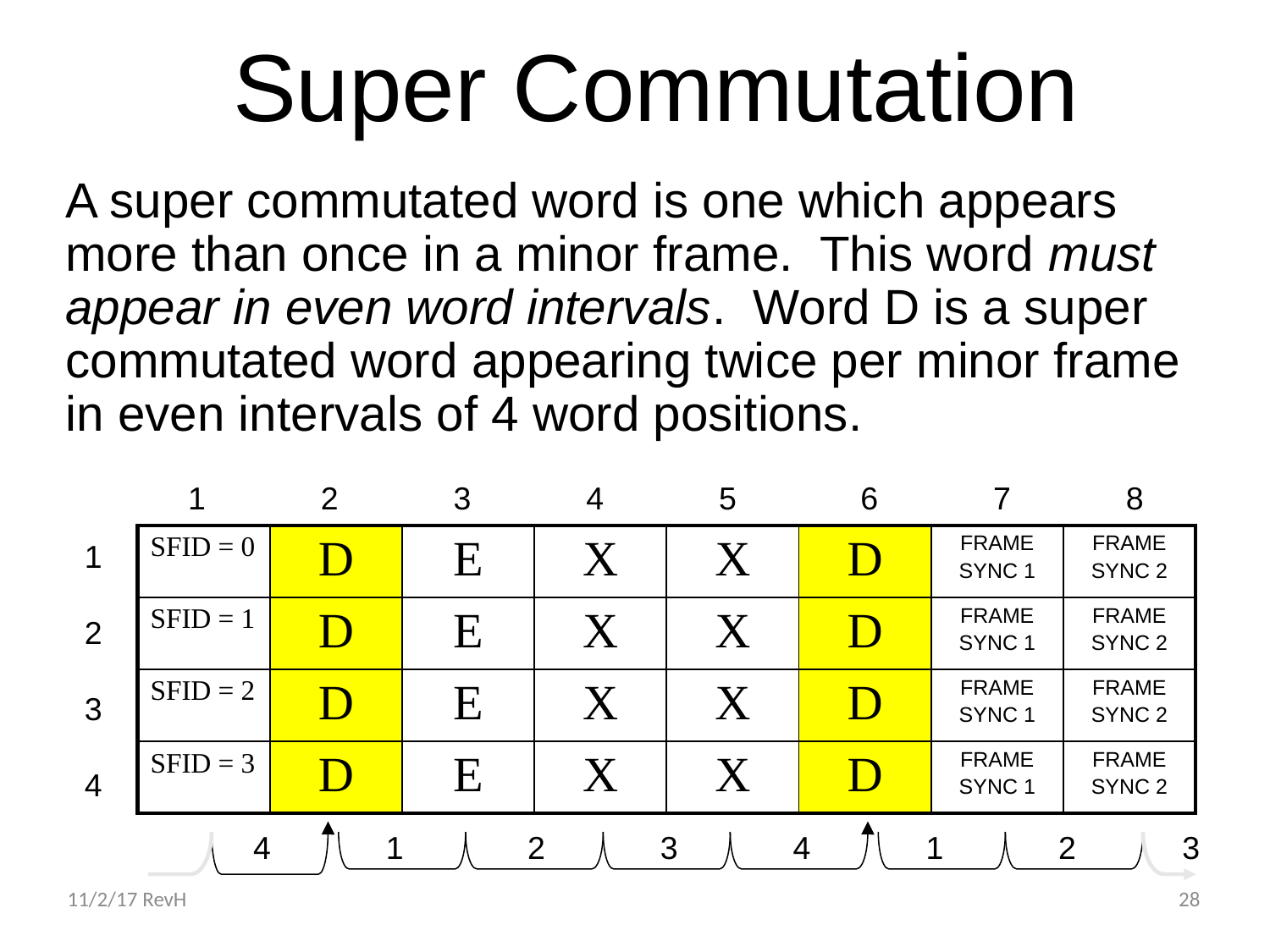

# Super Commutation
A super commutated word is one which appears more than once in a minor frame.  This word must appear in even word intervals.  Word D is a super commutated word appearing twice per minor frame in even intervals of 4 word positions.
 1             2             3             4             5              6             7             8
| SFID = 0 | D | E | X | X | D | FRAME SYNC 1 | FRAME SYNC 2 |
| --- | --- | --- | --- | --- | --- | --- | --- |
| SFID = 1 | D | E | X | X | D | FRAME SYNC 1 | FRAME SYNC 2 |
| SFID = 2 | D | E | X | X | D | FRAME SYNC 1 | FRAME SYNC 2 |
| SFID = 3 | D | E | X | X | D | FRAME SYNC 1 | FRAME SYNC 2 |
1

2

3

4

4             1              2             3             4             1             2            3

11/2/17 RevH
28